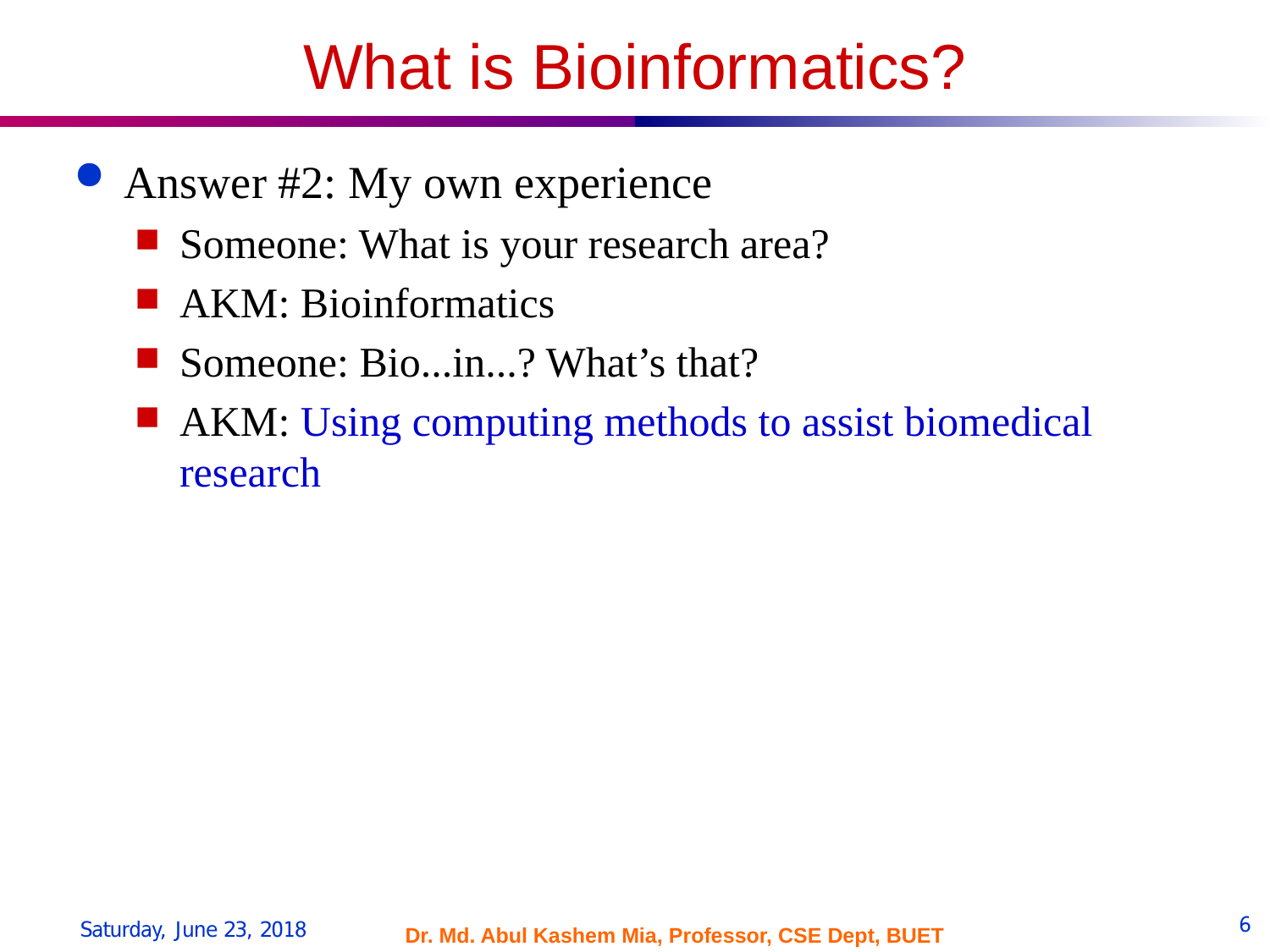

# What is Bioinformatics?
Answer #2: My own experience
Someone: What is your research area?
AKM: Bioinformatics
Someone: Bio...in...? What’s that?
AKM: Using computing methods to assist biomedical research